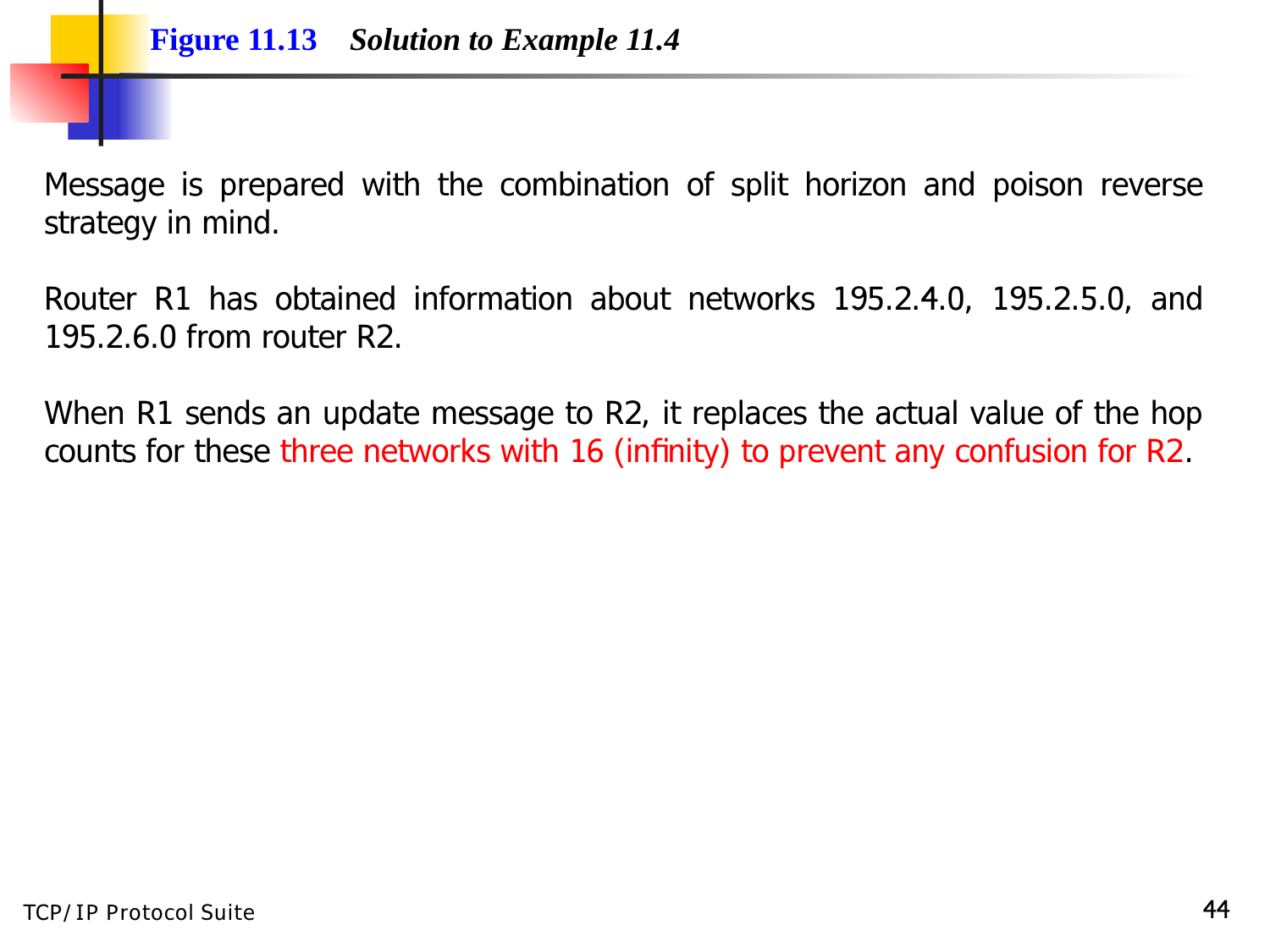

Figure 11.13    Solution to Example 11.4

Message is prepared with the combination of split horizon and poison reverse strategy in mind.

Router R1 has obtained information about networks 195.2.4.0, 195.2.5.0, and 195.2.6.0 from router R2.

When R1 sends an update message to R2, it replaces the actual value of the hop counts for these three networks with 16 (infinity) to prevent any confusion for R2.

44
TCP/IP Protocol Suite